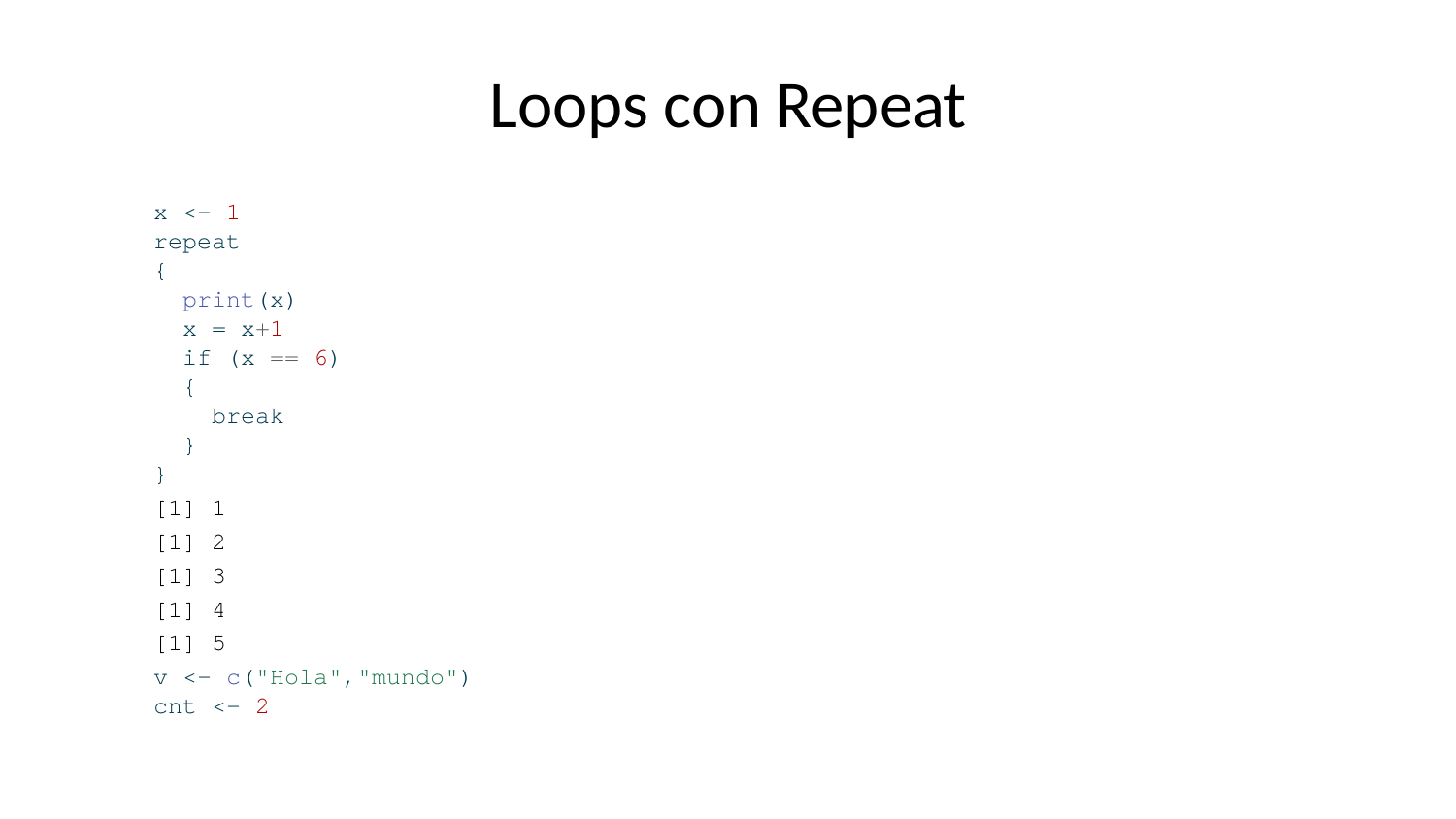

# Loops con Repeat
x <- 1
repeat
{
  print(x)
  x = x+1
  if (x == 6)
  {
    break
  }
}
[1] 1
[1] 2
[1] 3
[1] 4
[1] 5
v <- c("Hola","mundo")
cnt <- 2